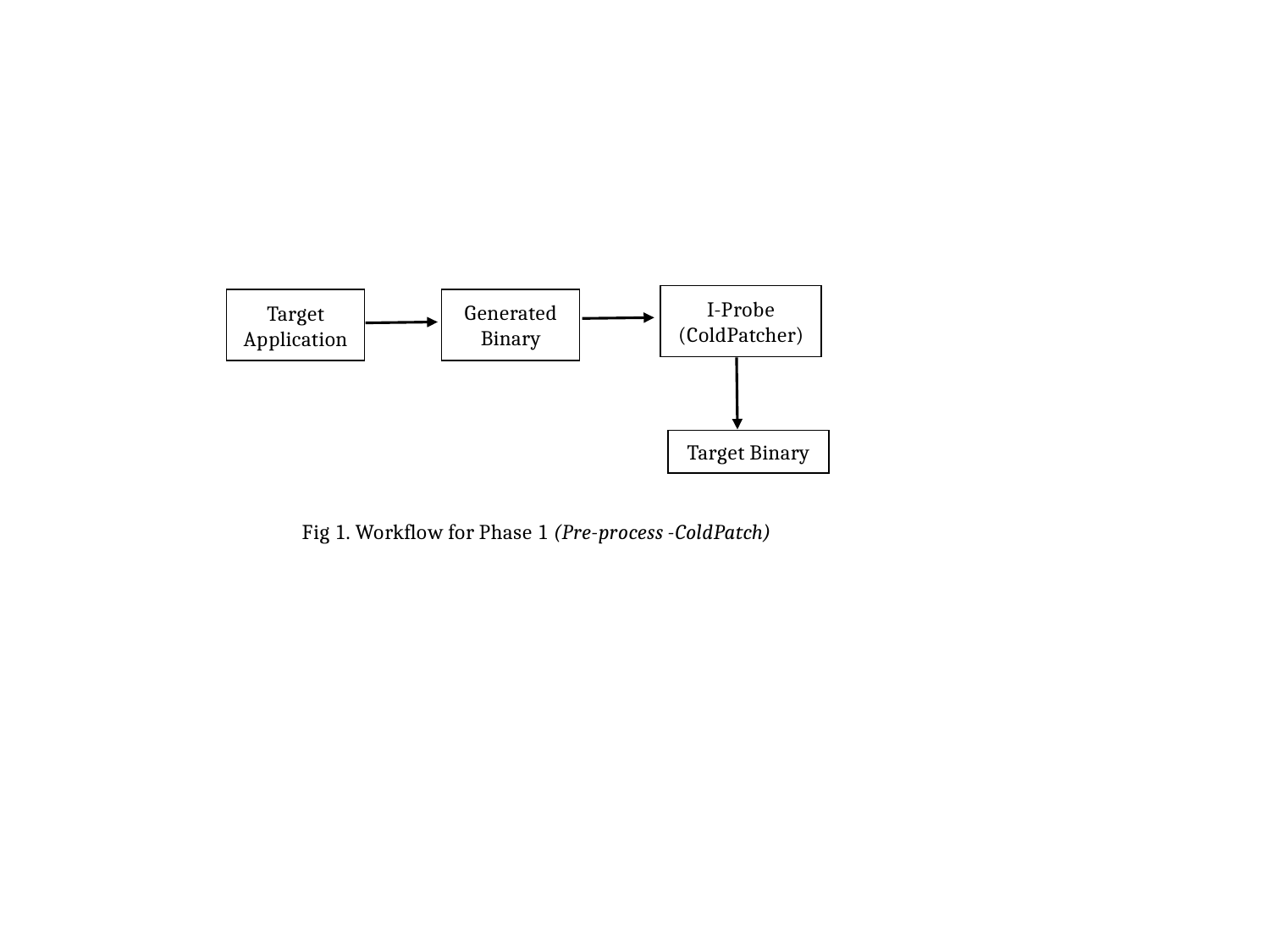

I-Probe
(ColdPatcher)
Generated Binary
Target Application
Target Binary
Fig 1. Workflow for Phase 1 (Pre-process -ColdPatch)